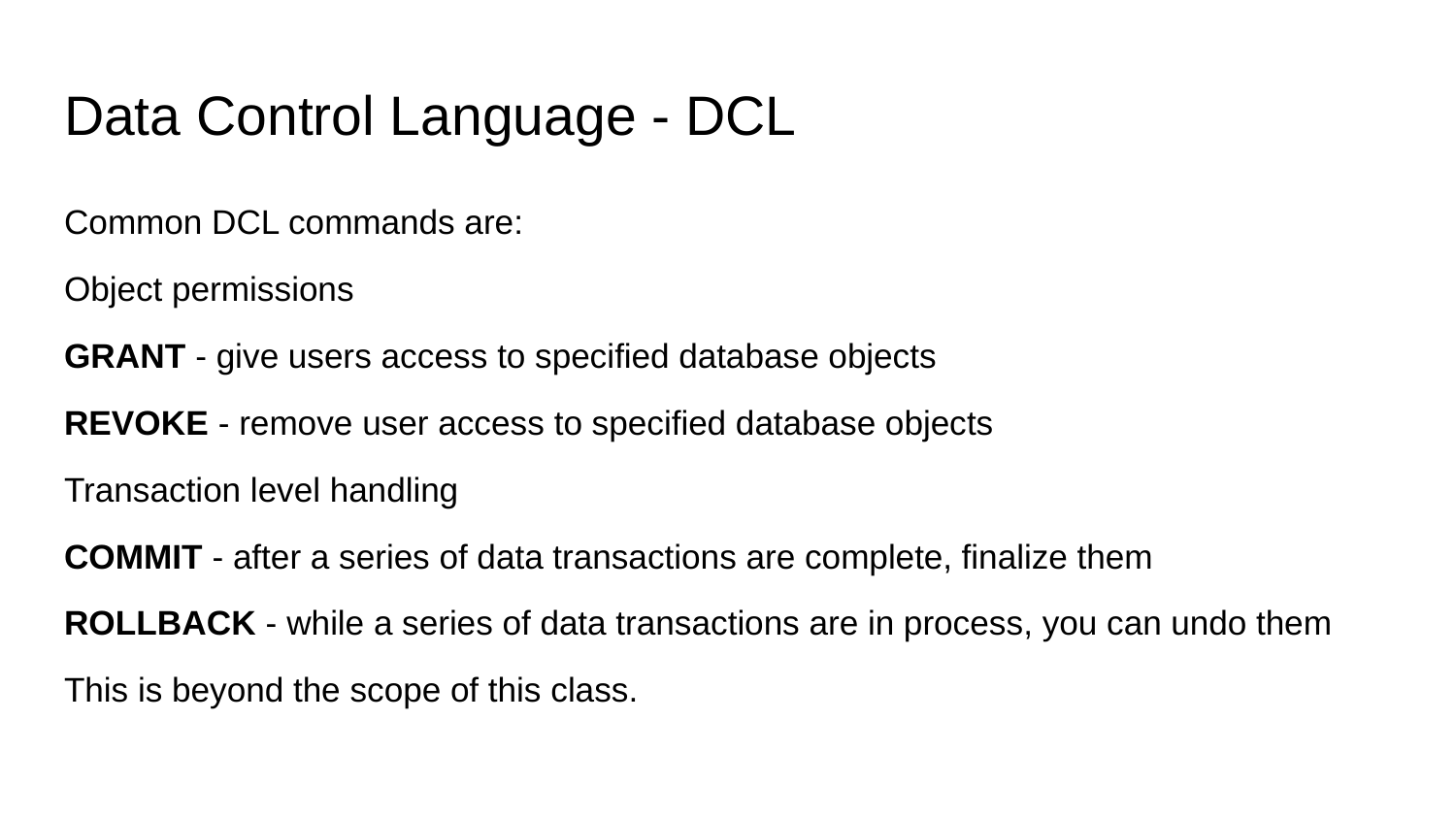

# Data Control Language - DCL
Common DCL commands are:
Object permissions
GRANT - give users access to specified database objects
REVOKE - remove user access to specified database objects
Transaction level handling
COMMIT - after a series of data transactions are complete, finalize them
ROLLBACK - while a series of data transactions are in process, you can undo them
This is beyond the scope of this class.